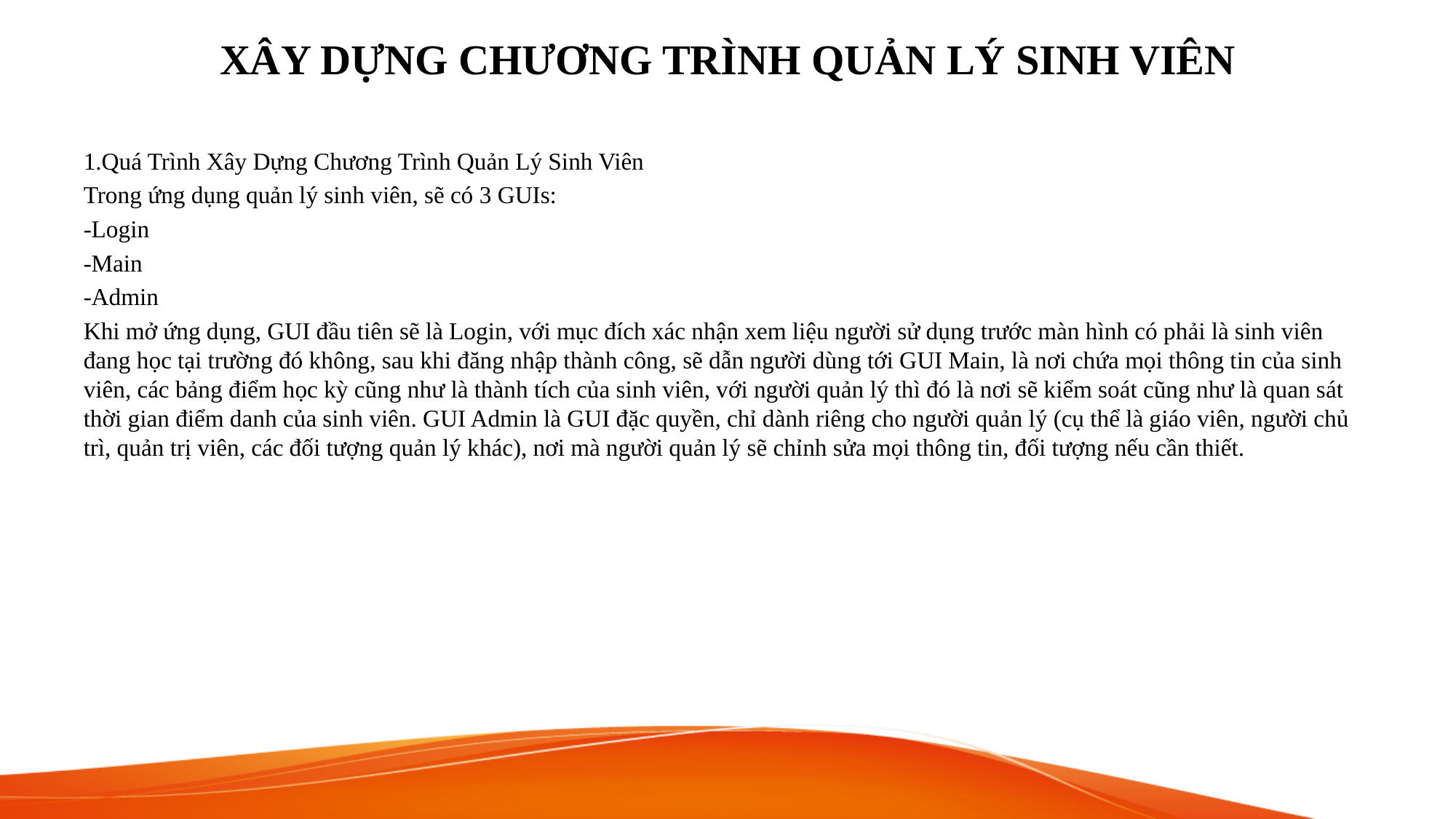

# XÂY DỰNG CHƯƠNG TRÌNH QUẢN LÝ SINH VIÊN
1.Quá Trình Xây Dựng Chương Trình Quản Lý Sinh Viên
Trong ứng dụng quản lý sinh viên, sẽ có 3 GUIs:
-Login
-Main
-Admin
Khi mở ứng dụng, GUI đầu tiên sẽ là Login, với mục đích xác nhận xem liệu người sử dụng trước màn hình có phải là sinh viên đang học tại trường đó không, sau khi đăng nhập thành công, sẽ dẫn người dùng tới GUI Main, là nơi chứa mọi thông tin của sinh viên, các bảng điểm học kỳ cũng như là thành tích của sinh viên, với người quản lý thì đó là nơi sẽ kiểm soát cũng như là quan sát thời gian điểm danh của sinh viên. GUI Admin là GUI đặc quyền, chỉ dành riêng cho người quản lý (cụ thể là giáo viên, người chủ trì, quản trị viên, các đối tượng quản lý khác), nơi mà người quản lý sẽ chỉnh sửa mọi thông tin, đối tượng nếu cần thiết.